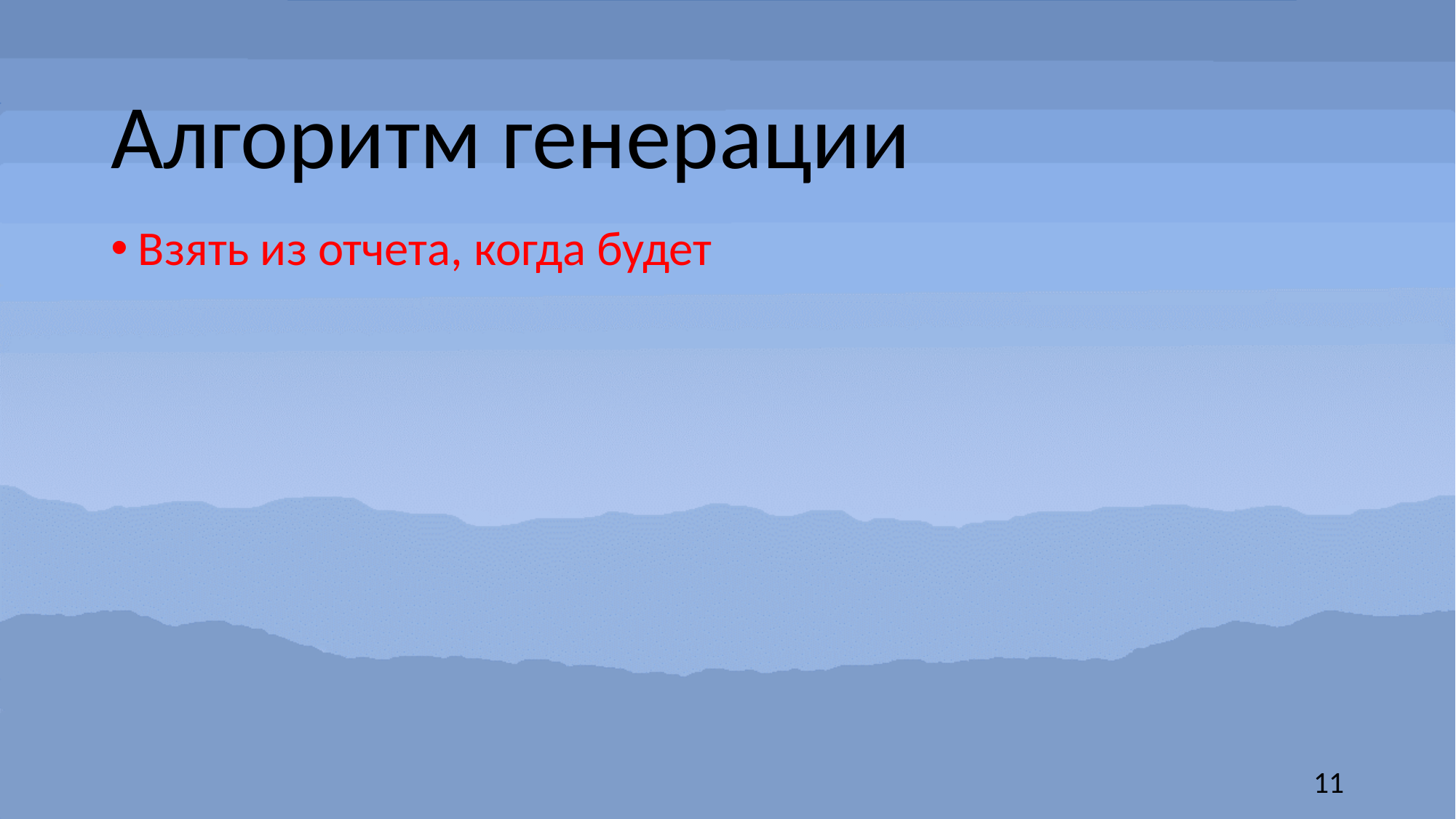

# Алгоритм генерации
Взять из отчета, когда будет
11